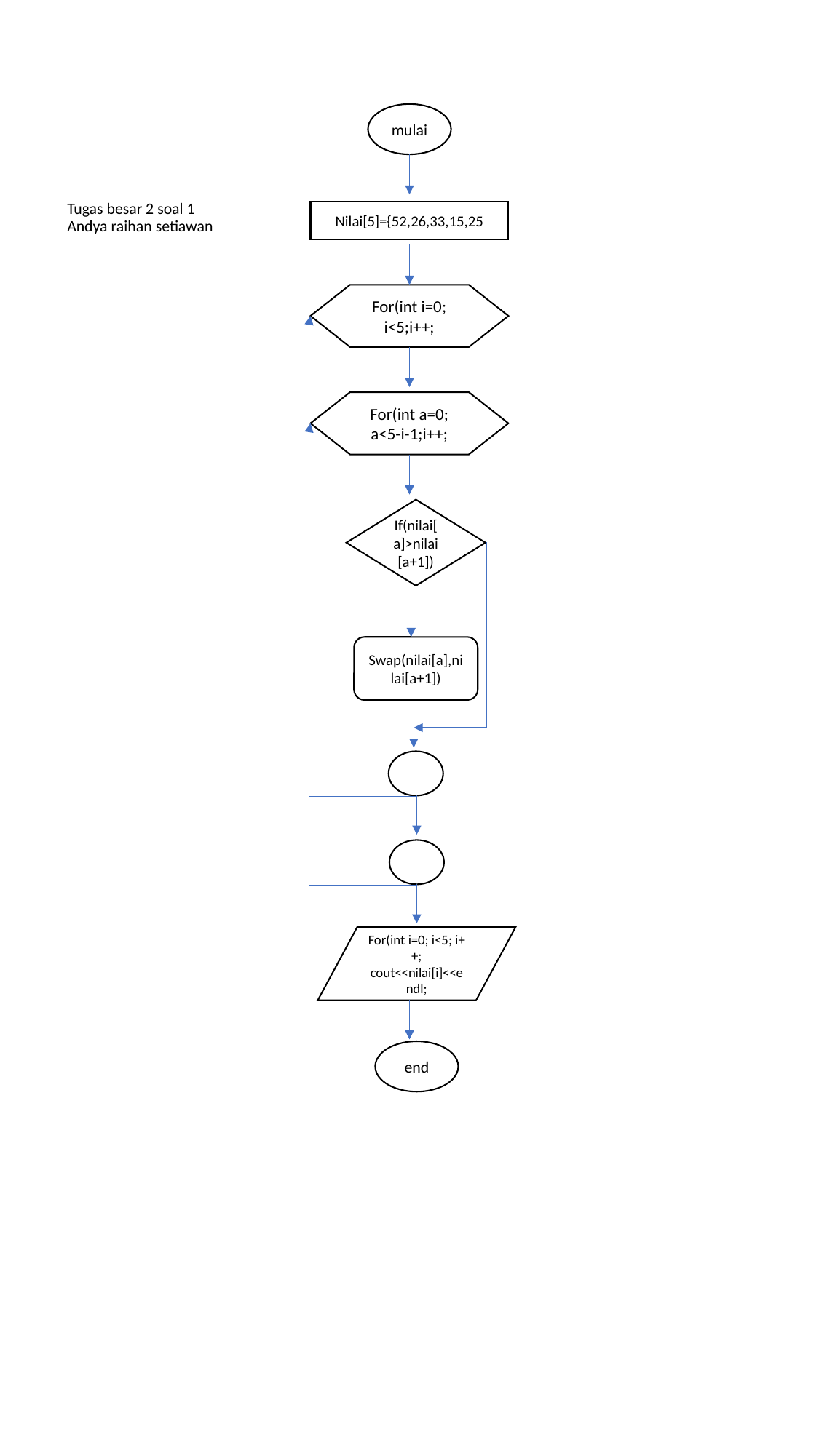

# Tugas besar 2 soal 1 Andya raihan setiawan
mulai
Nilai[5]={52,26,33,15,25
For(int i=0; i<5;i++;
For(int a=0; a<5-i-1;i++;
If(nilai[a]>nilai[a+1])
Swap(nilai[a],nilai[a+1])

For(int i=0; i<5; i++; cout<<nilai[i]<<endl;
end